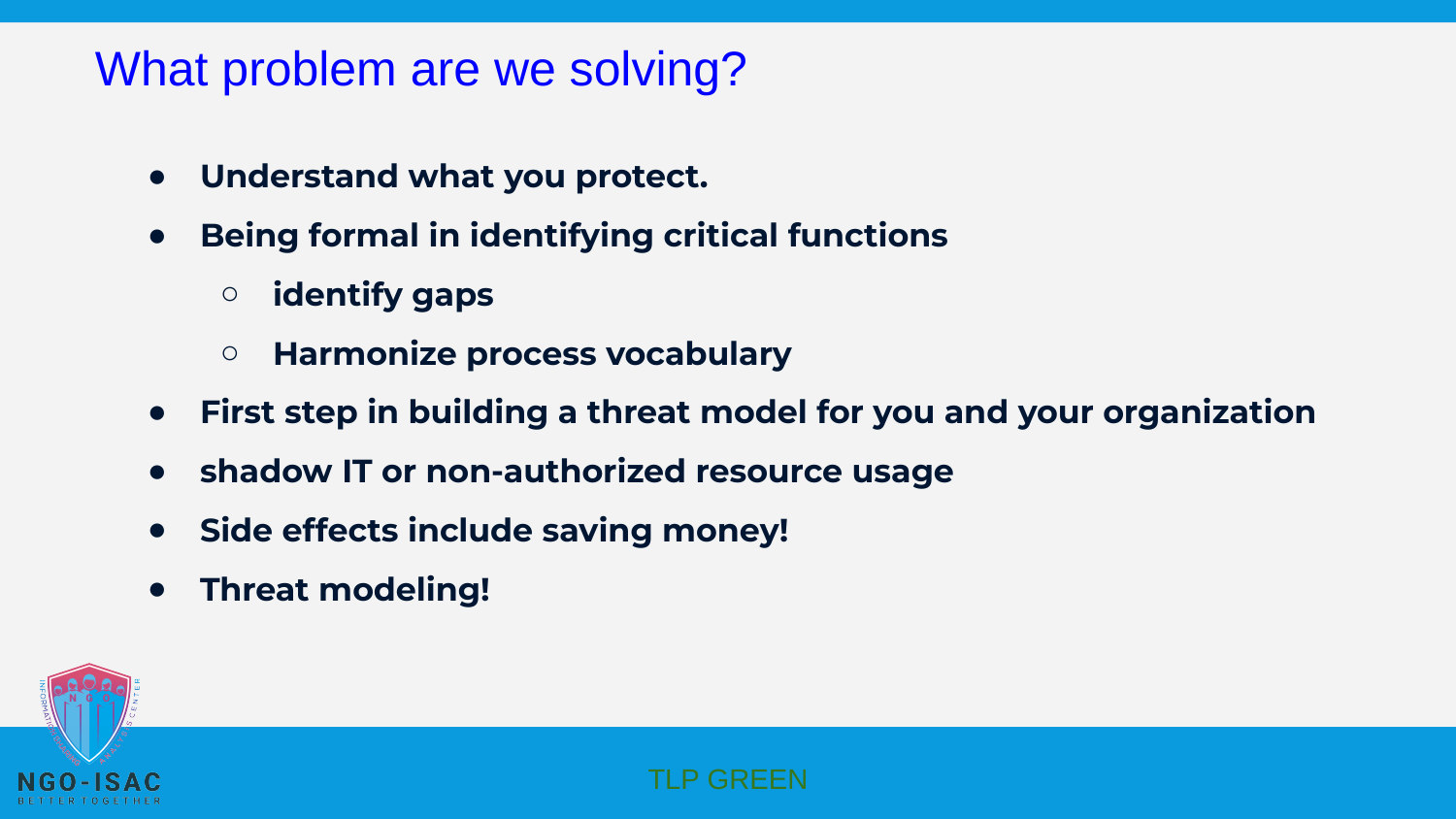

# What problem are we solving?

Understand what you protect.
Being formal in identifying critical functions
identify gaps
Harmonize process vocabulary
First step in building a threat model for you and your organization
shadow IT or non-authorized resource usage
Side effects include saving money!
Threat modeling!